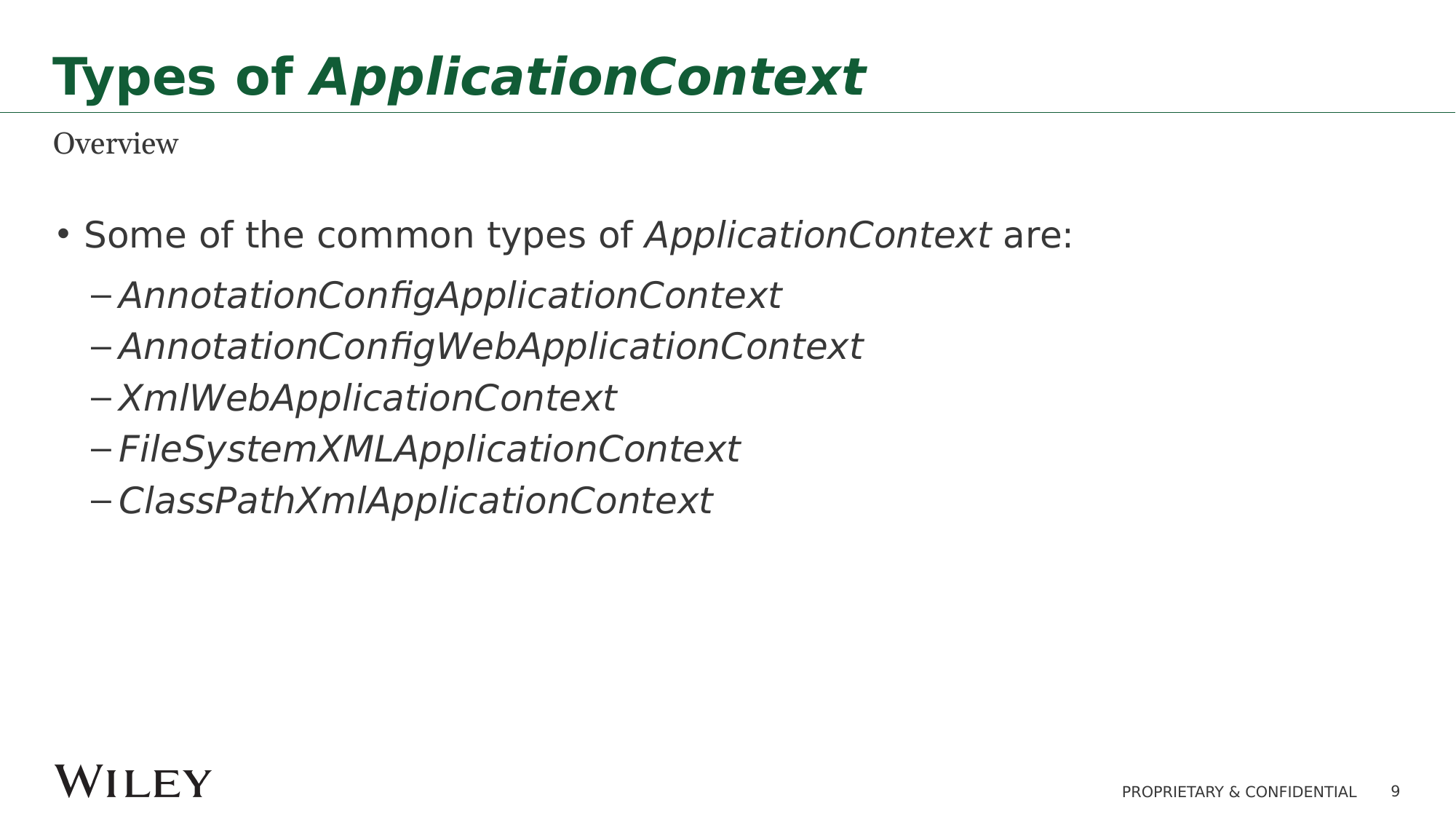

# Types of ApplicationContext
Overview
Some of the common types of ApplicationContext are:
AnnotationConfigApplicationContext
AnnotationConfigWebApplicationContext
XmlWebApplicationContext
FileSystemXMLApplicationContext
ClassPathXmlApplicationContext
9
PROPRIETARY & CONFIDENTIAL